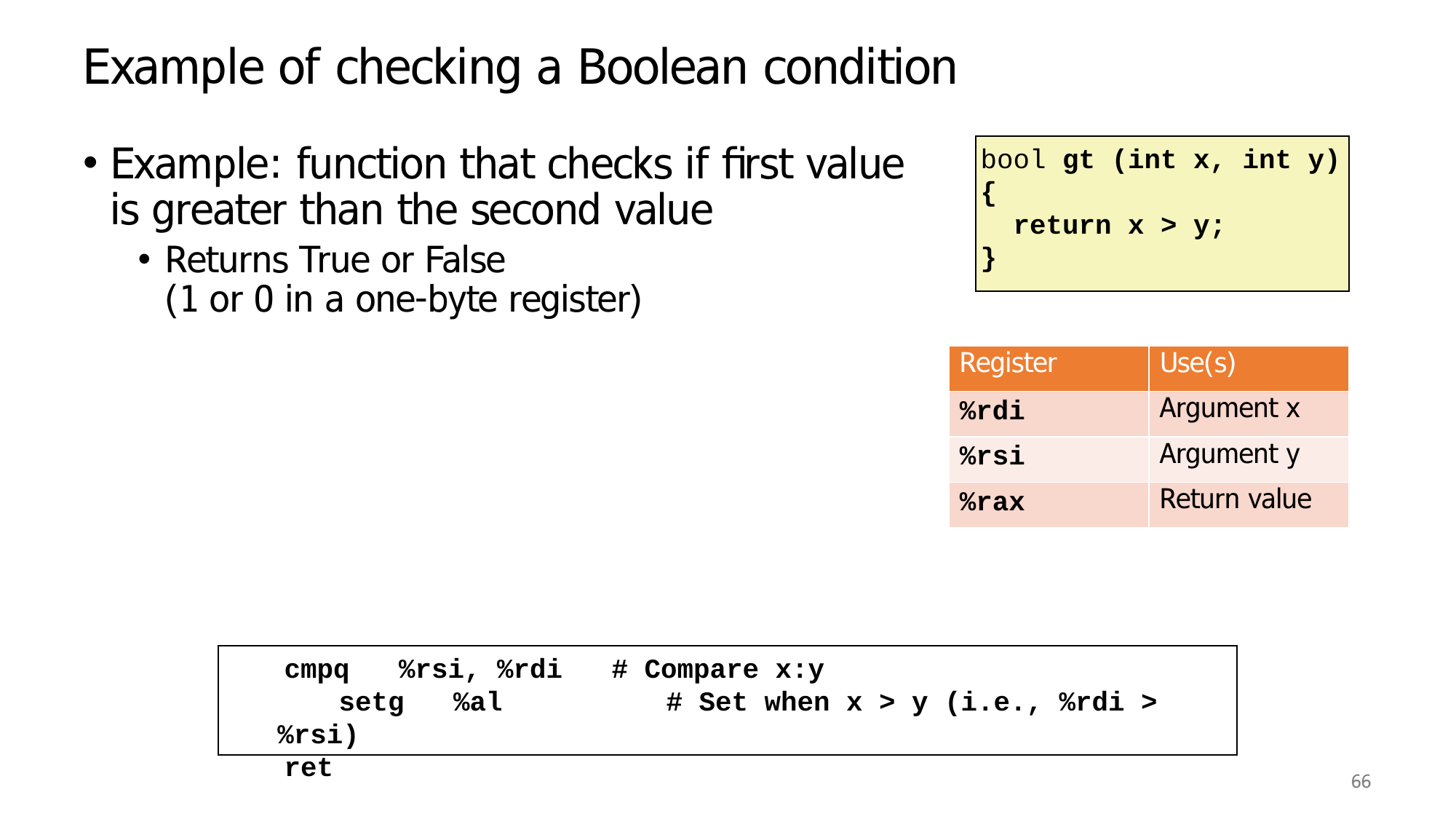

Carnegie Mellon
# Example of checking a Boolean condition
Example: function that checks if first value is greater than the second value
Returns True or False
(1 or 0 in a one-byte register)
bool gt (int x, int y)
{
  return x > y;
}
| Register | Use(s) |
| --- | --- |
| %rdi | Argument x |
| %rsi | Argument y |
| %rax | Return value |
 	cmpq   %rsi, %rdi   # Compare x:y
	setg   %al          # Set when x > y (i.e., %rdi > %rsi)
	ret
66